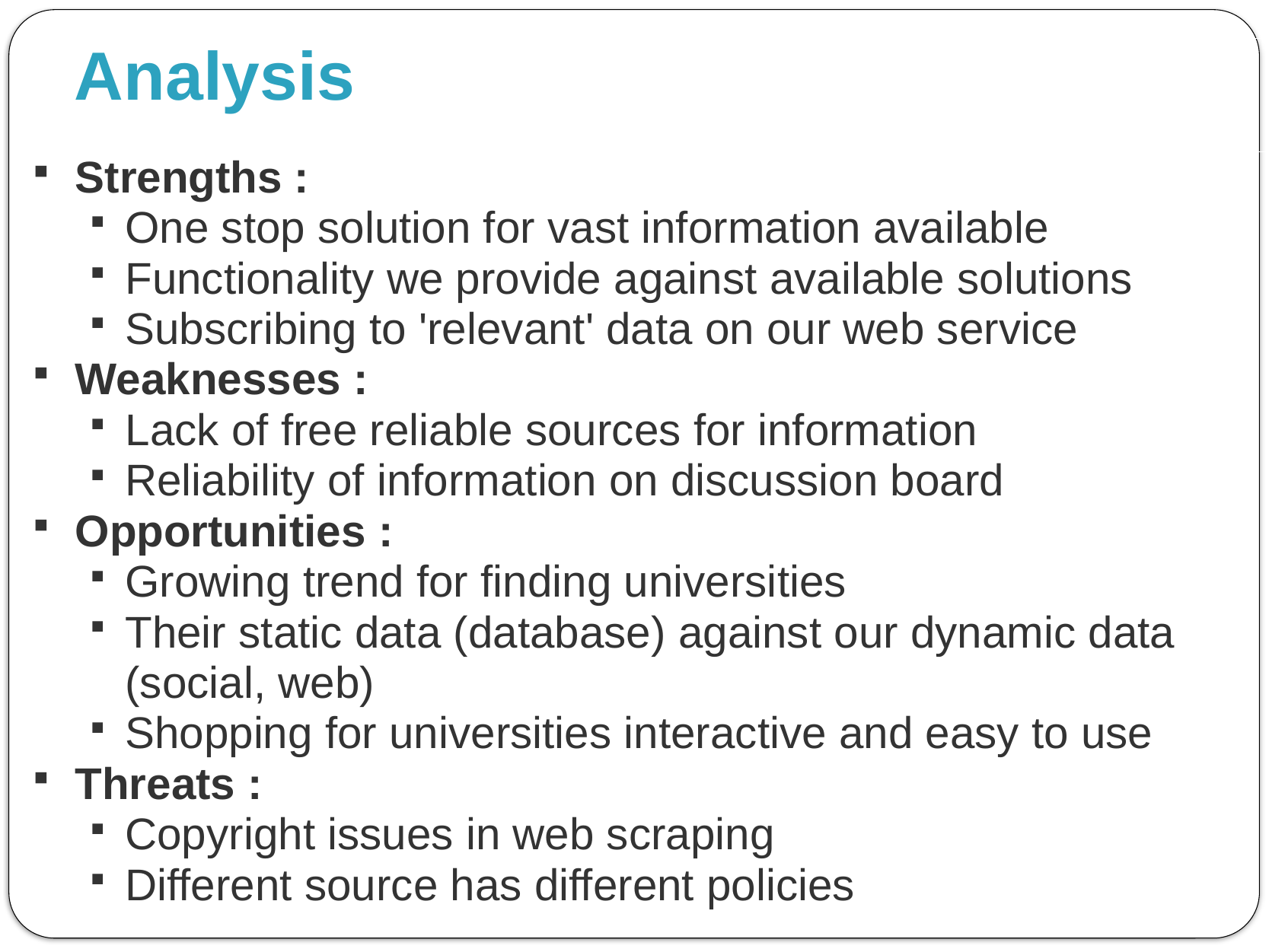

# Analysis
Strengths :
One stop solution for vast information available
Functionality we provide against available solutions
Subscribing to 'relevant' data on our web service
Weaknesses :
Lack of free reliable sources for information
Reliability of information on discussion board
Opportunities :
Growing trend for finding universities
Their static data (database) against our dynamic data (social, web)
Shopping for universities interactive and easy to use
Threats :
Copyright issues in web scraping
Different source has different policies